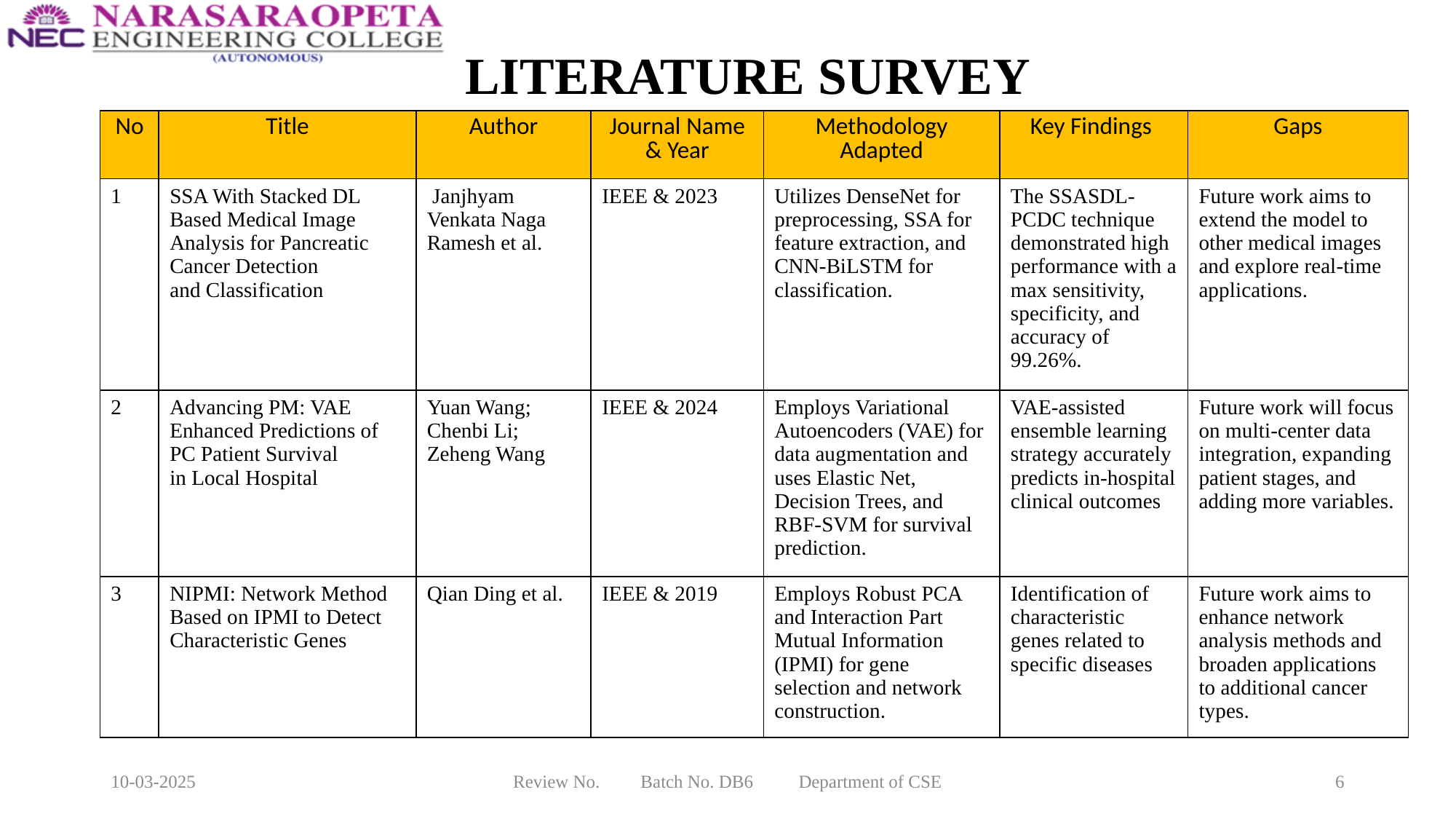

# LITERATURE SURVEY
| No | Title | Author | Journal Name & Year | Methodology Adapted | Key Findings | Gaps |
| --- | --- | --- | --- | --- | --- | --- |
| 1 | SSA With Stacked DL Based Medical Image Analysis for Pancreatic Cancer Detection and Classification | Janjhyam Venkata Naga Ramesh et al. | IEEE & 2023 | Utilizes DenseNet for preprocessing, SSA for feature extraction, and CNN-BiLSTM for classification. | The SSASDL-PCDC technique demonstrated high performance with a max sensitivity, specificity, and accuracy of 99.26%. | Future work aims to extend the model to other medical images and explore real-time applications. |
| 2 | Advancing PM: VAE Enhanced Predictions of PC Patient Survival in Local Hospital | Yuan Wang; Chenbi Li; Zeheng Wang | IEEE & 2024 | Employs Variational Autoencoders (VAE) for data augmentation and uses Elastic Net, Decision Trees, and RBF-SVM for survival prediction. | VAE-assisted ensemble learning strategy accurately predicts in-hospital clinical outcomes | Future work will focus on multi-center data integration, expanding patient stages, and adding more variables. |
| 3 | NIPMI: Network Method Based on IPMI to Detect Characteristic Genes | Qian Ding et al. | IEEE & 2019 | Employs Robust PCA and Interaction Part Mutual Information (IPMI) for gene selection and network construction. | Identification of characteristic genes related to specific diseases | Future work aims to enhance network analysis methods and broaden applications to additional cancer types. |

10-03-2025
Review No.         Batch No. DB6          Department of CSE
6